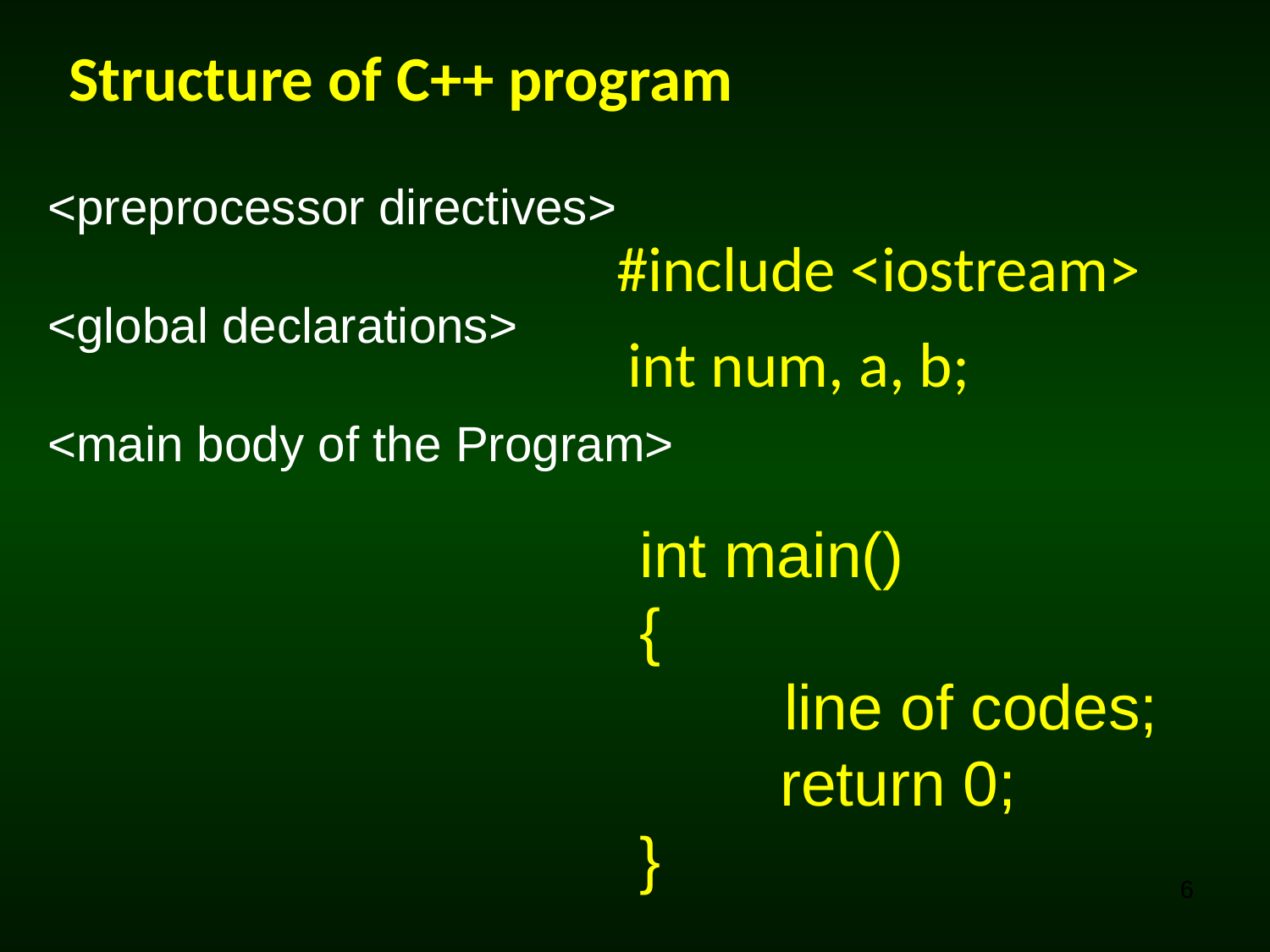

Structure of C++ program
<preprocessor directives>

<global declarations>

<main body of the Program>
#include <iostream>
int num, a, b;
int main()
{
	 line of codes;
        return 0;
}
6